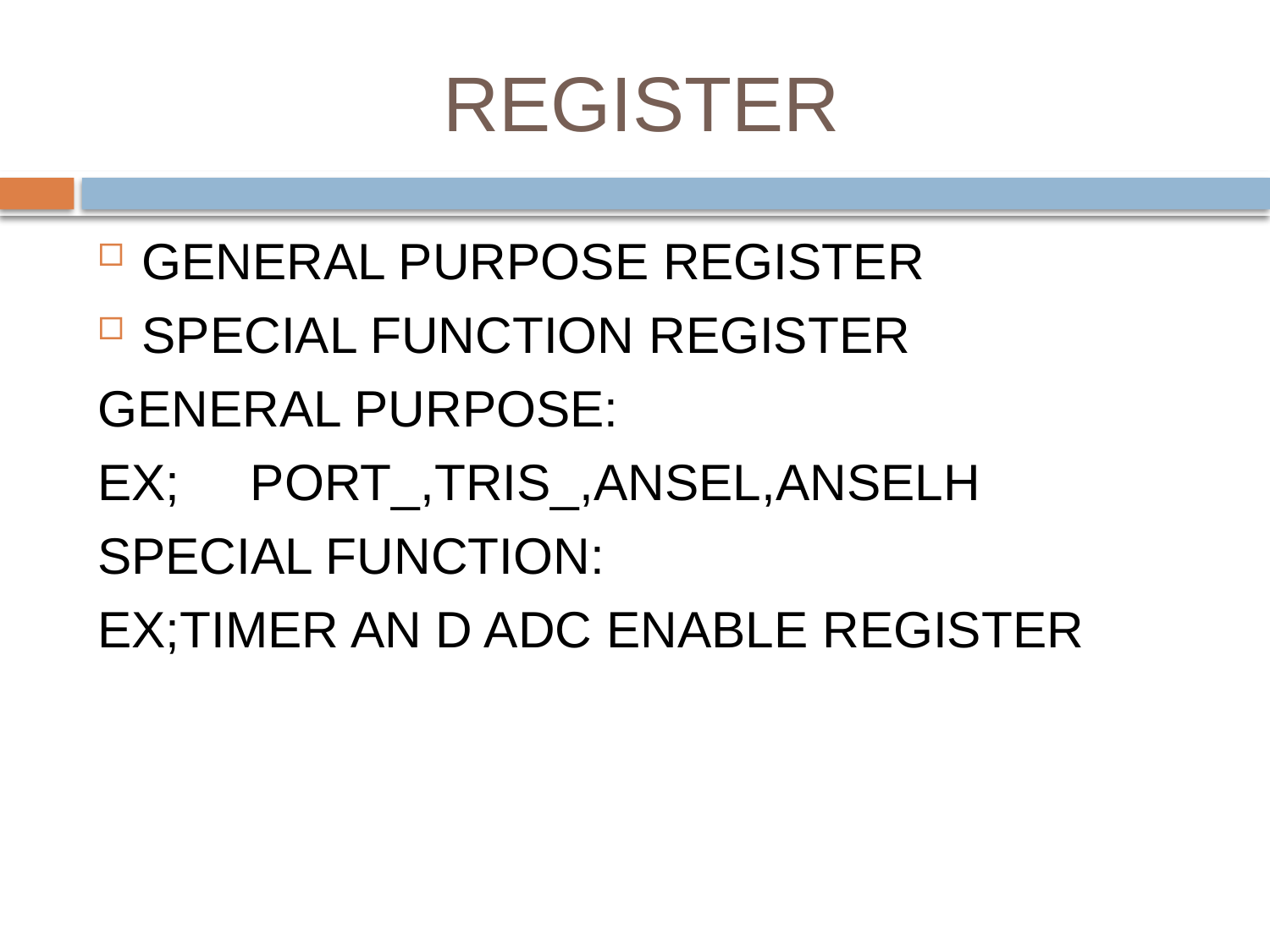

# REGISTER
GENERAL PURPOSE REGISTER
SPECIAL FUNCTION REGISTER
GENERAL PURPOSE:
EX;     PORT_,TRIS_,ANSEL,ANSELH
SPECIAL FUNCTION:
EX;TIMER AN D ADC ENABLE REGISTER